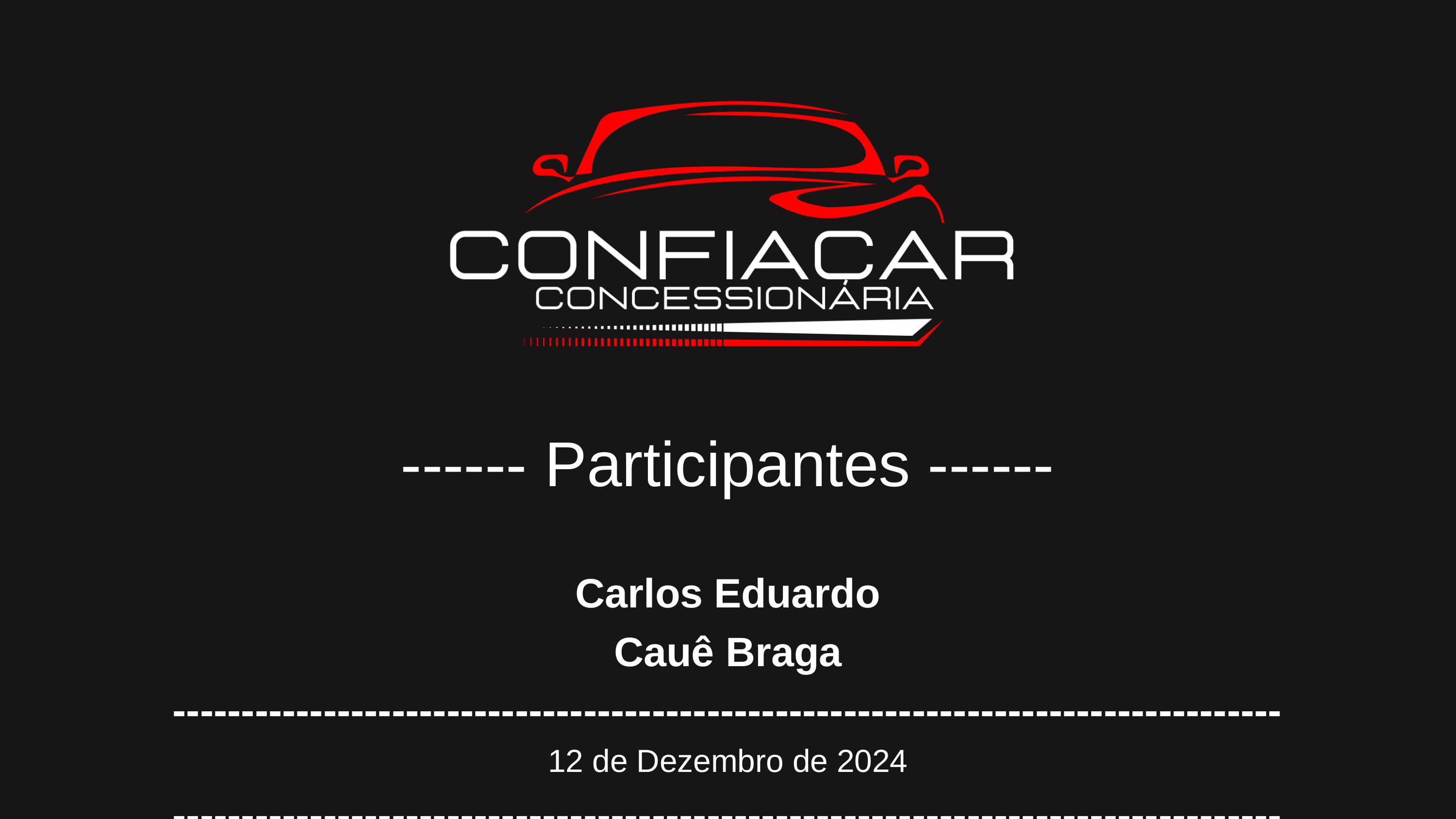

------ Participantes ------

Carlos Eduardo
Cauê Braga
---------------------------------------------------------------------------------
12 de Dezembro de 2024
---------------------------------------------------------------------------------